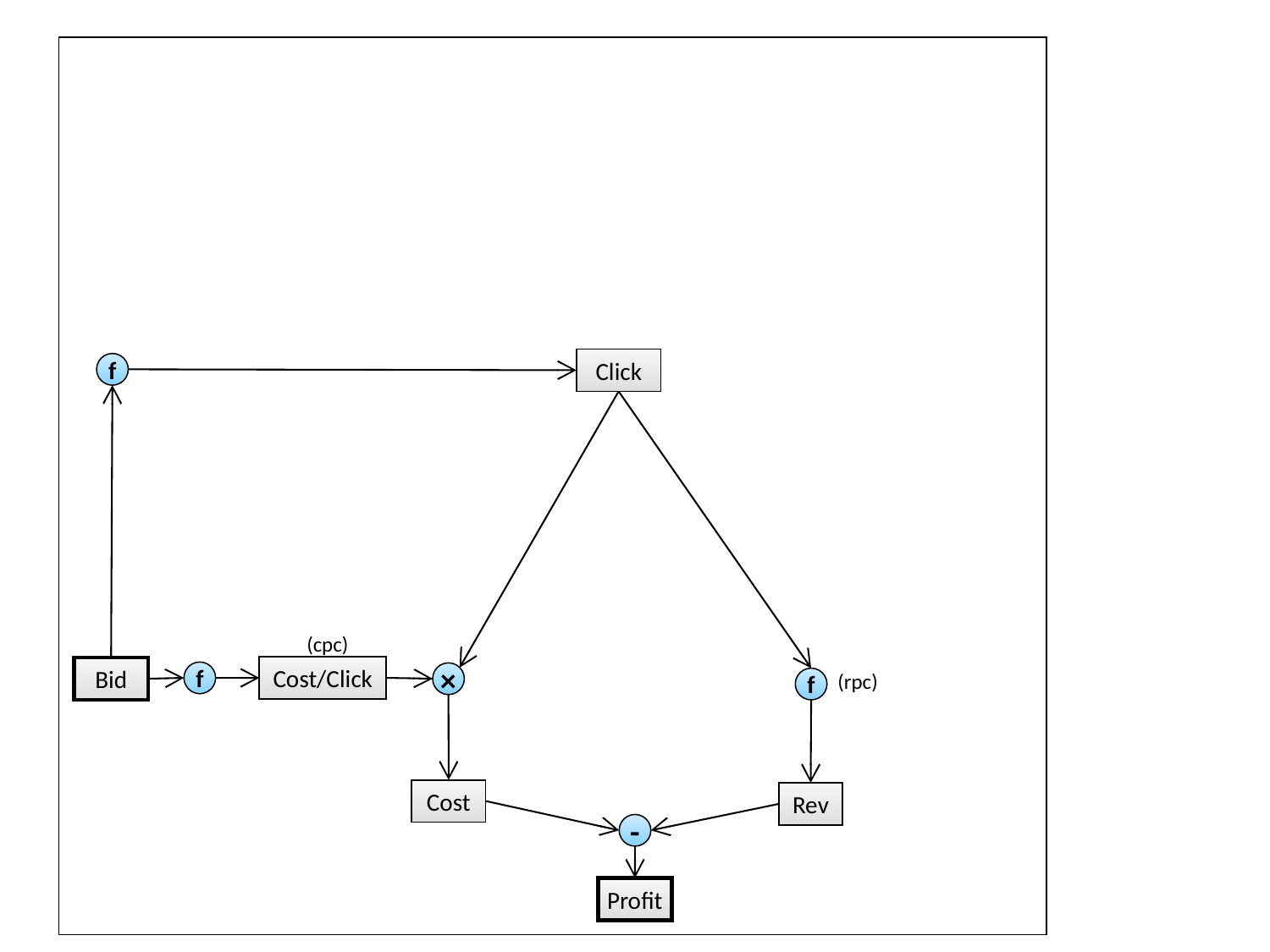

Click
f
(cpc)
Cost/Click
Bid
f
×
(rpc)
f
Cost
Rev
-
Profit